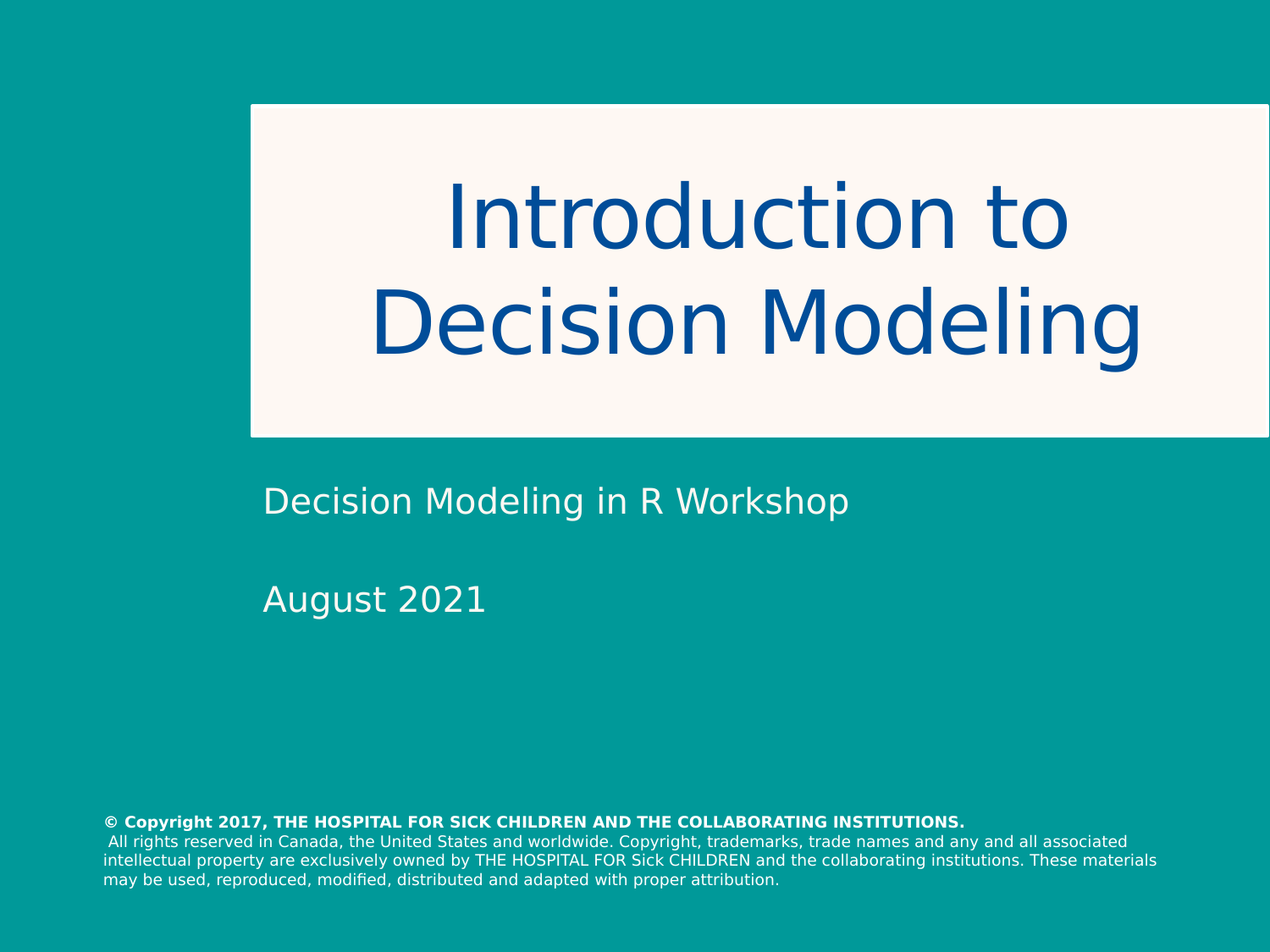

# Introduction to Decision Modeling
Decision Modeling in R Workshop

August 2021
1